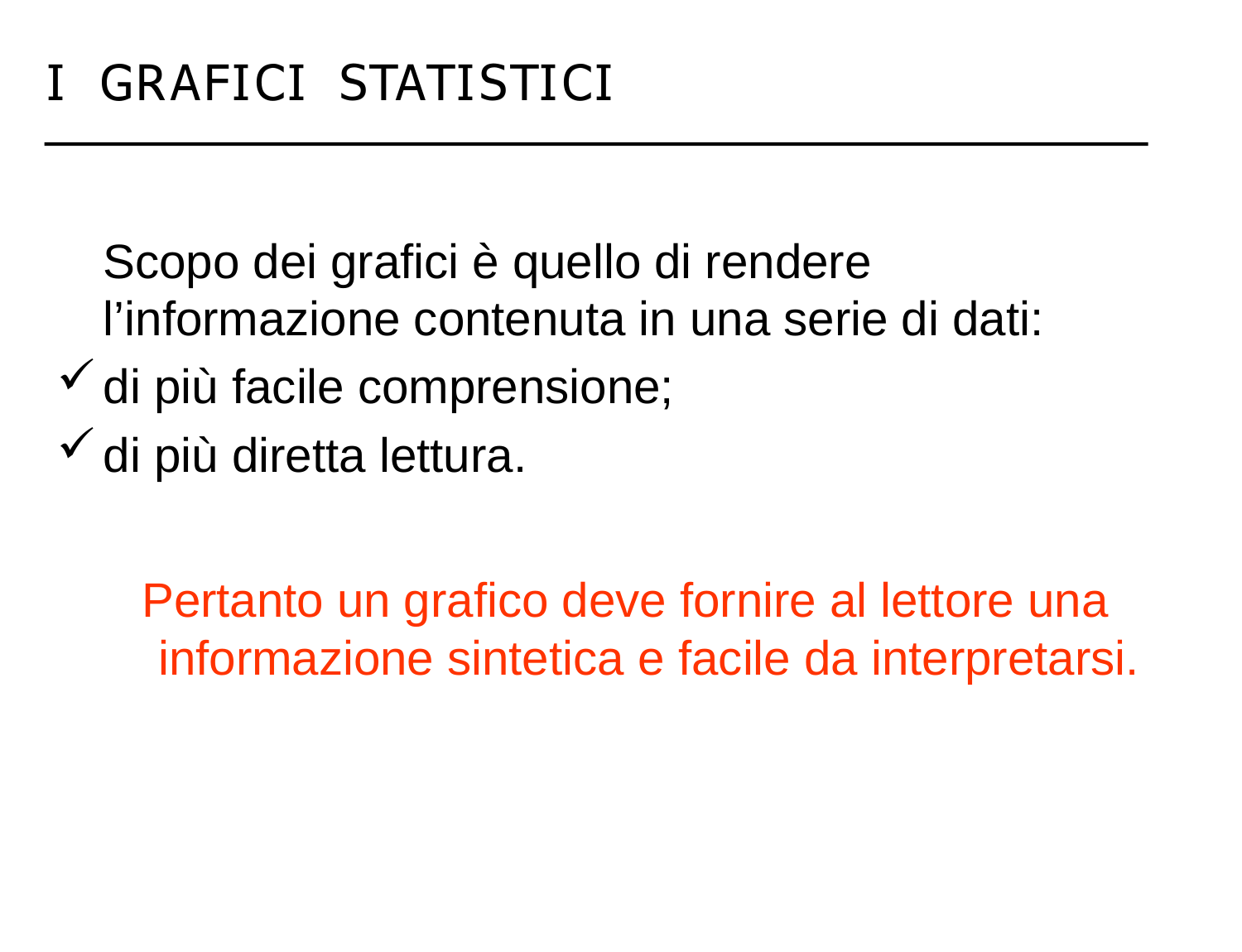

# I	GRAFICI	STATISTICI

Scopo dei grafici è quello di rendere  l’informazione contenuta in una serie di dati:
di più facile comprensione;
di più diretta lettura.

Pertanto un grafico deve fornire al lettore una  informazione sintetica e facile da interpretarsi.